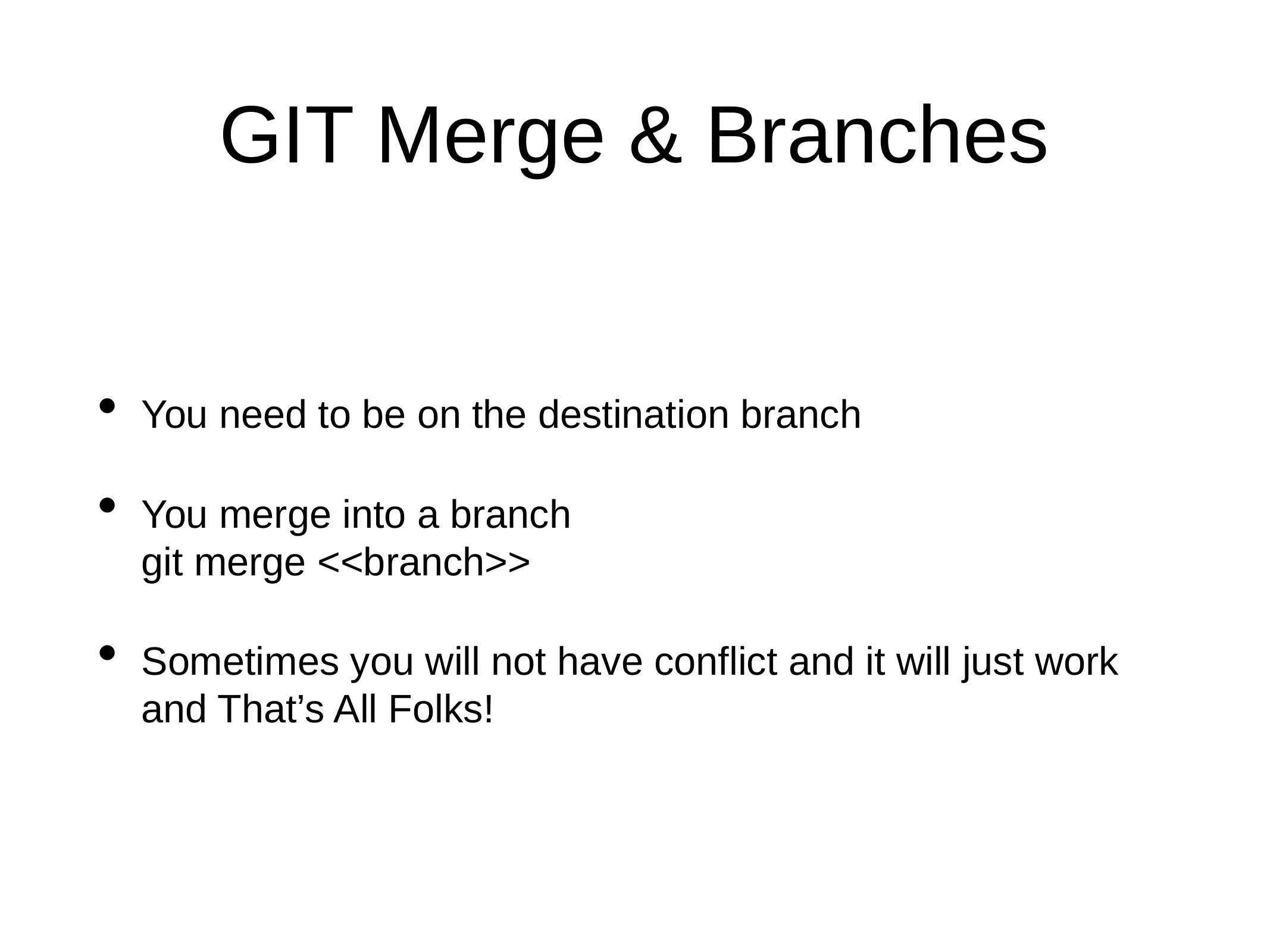

# GIT Merge & Branches
You need to be on the destination branch
You merge into a branch
git merge <<branch>>
Sometimes you will not have conflict and it will just work and That’s All Folks!